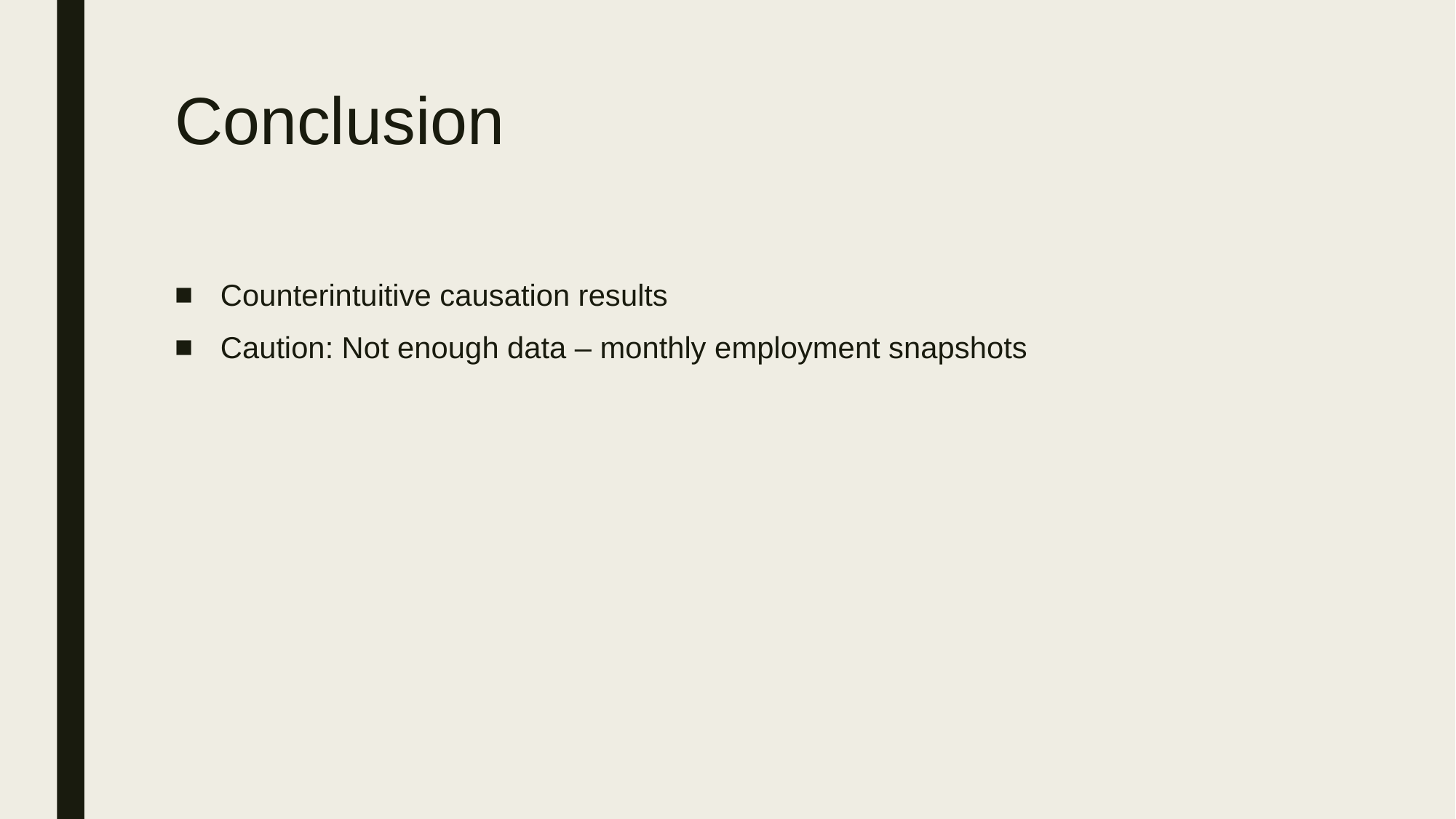

# Conclusion
Counterintuitive causation results
Caution: Not enough data – monthly employment snapshots